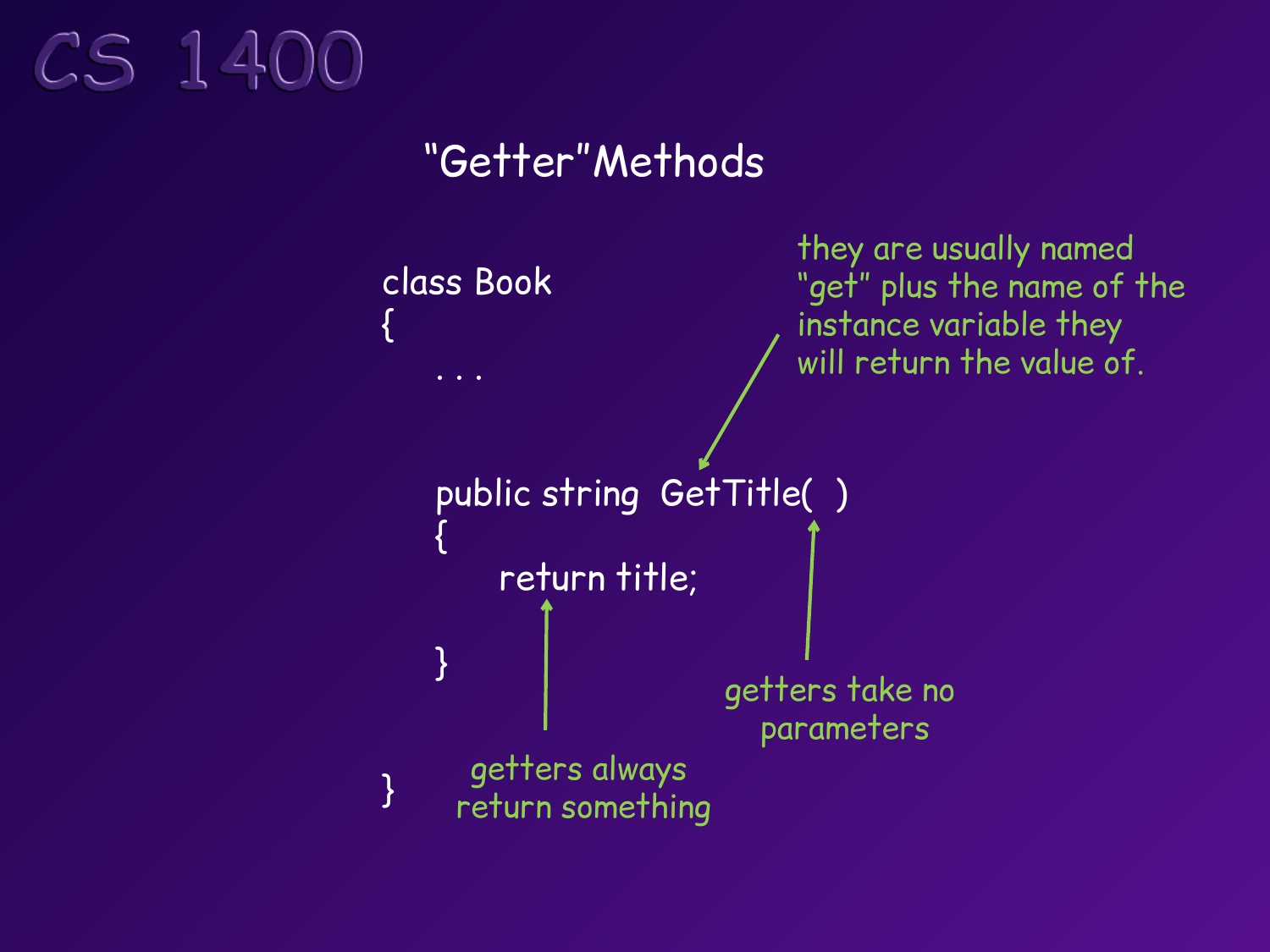

“Getter”Methods
they are usually named
“get” plus the name of the
instance variable they
will return the value of.
class Book
{
     . . .

     public string  GetTitle(  )
     {
           return title;

     }

}
getters take no
parameters
getters always
return something